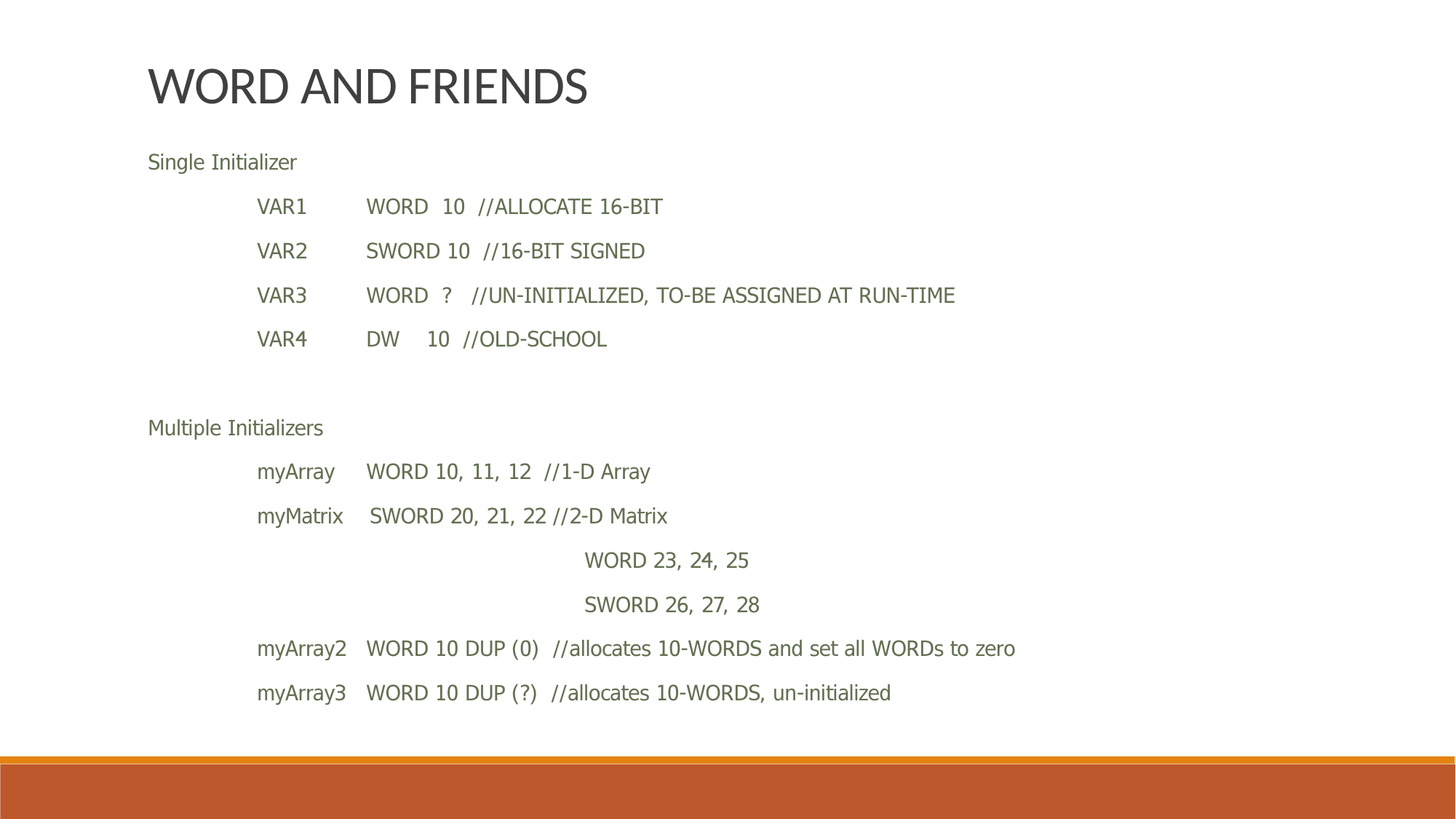

WORD AND FRIENDS
Single Initializer
	VAR1 	WORD  10  //ALLOCATE 16-BIT
	VAR2 	SWORD 10  //16-BIT SIGNED
	VAR3 	WORD  ?   //UN-INITIALIZED, TO-BE ASSIGNED AT RUN-TIME
	VAR4 	DW    10  //OLD-SCHOOL

Multiple Initializers
	myArray 	WORD 10, 11, 12  //1-D Array
	myMatrix    SWORD 20, 21, 22 //2-D Matrix
				WORD 23, 24, 25
				SWORD 26, 27, 28
	myArray2 	WORD 10 DUP (0)  //allocates 10-WORDS and set all WORDs to zero
	myArray3	WORD 10 DUP (?)  //allocates 10-WORDS, un-initialized